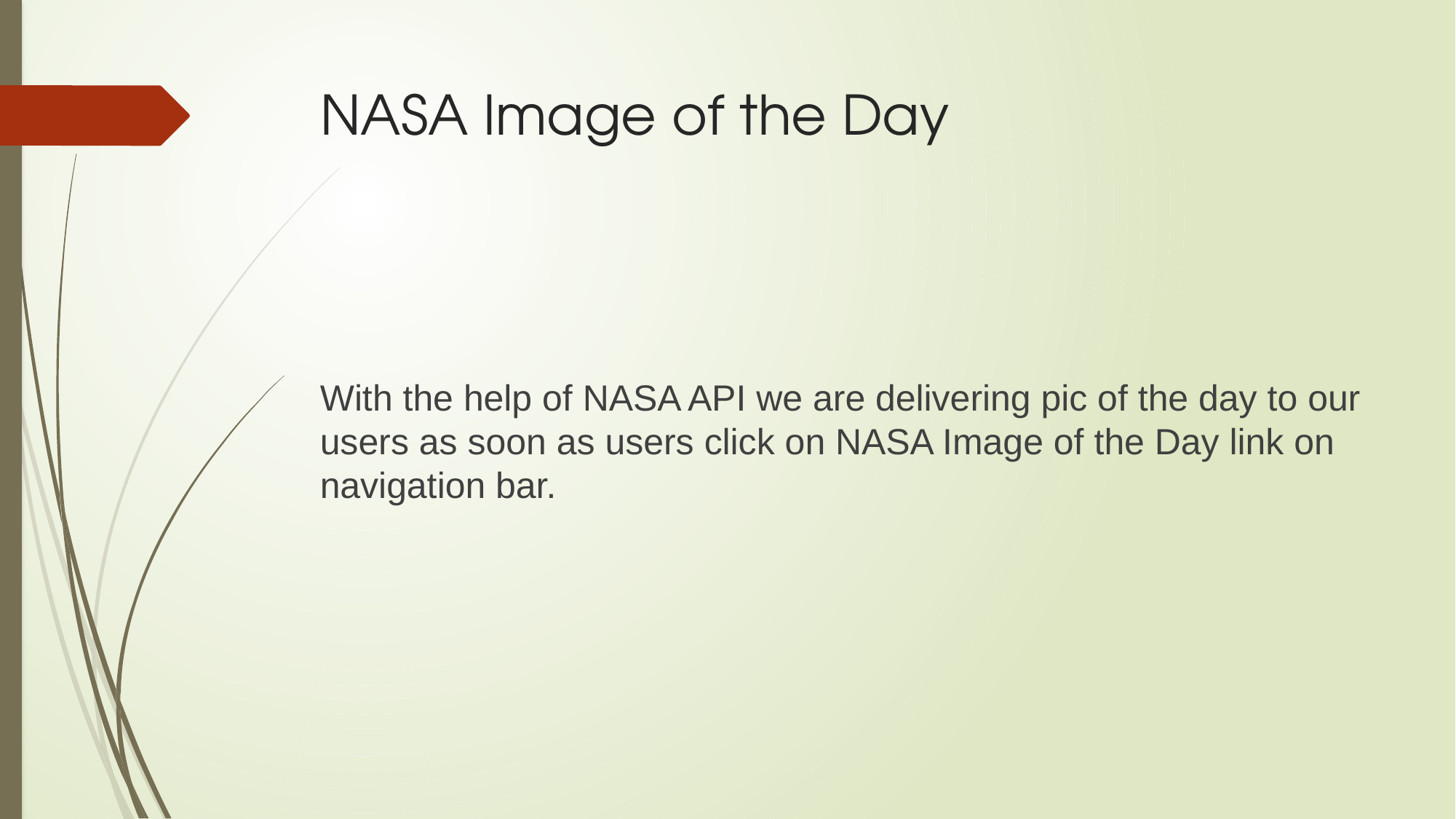

# NASA Image of the Day

With the help of NASA API we are delivering pic of the day to our users as soon as users click on NASA Image of the Day link on navigation bar.